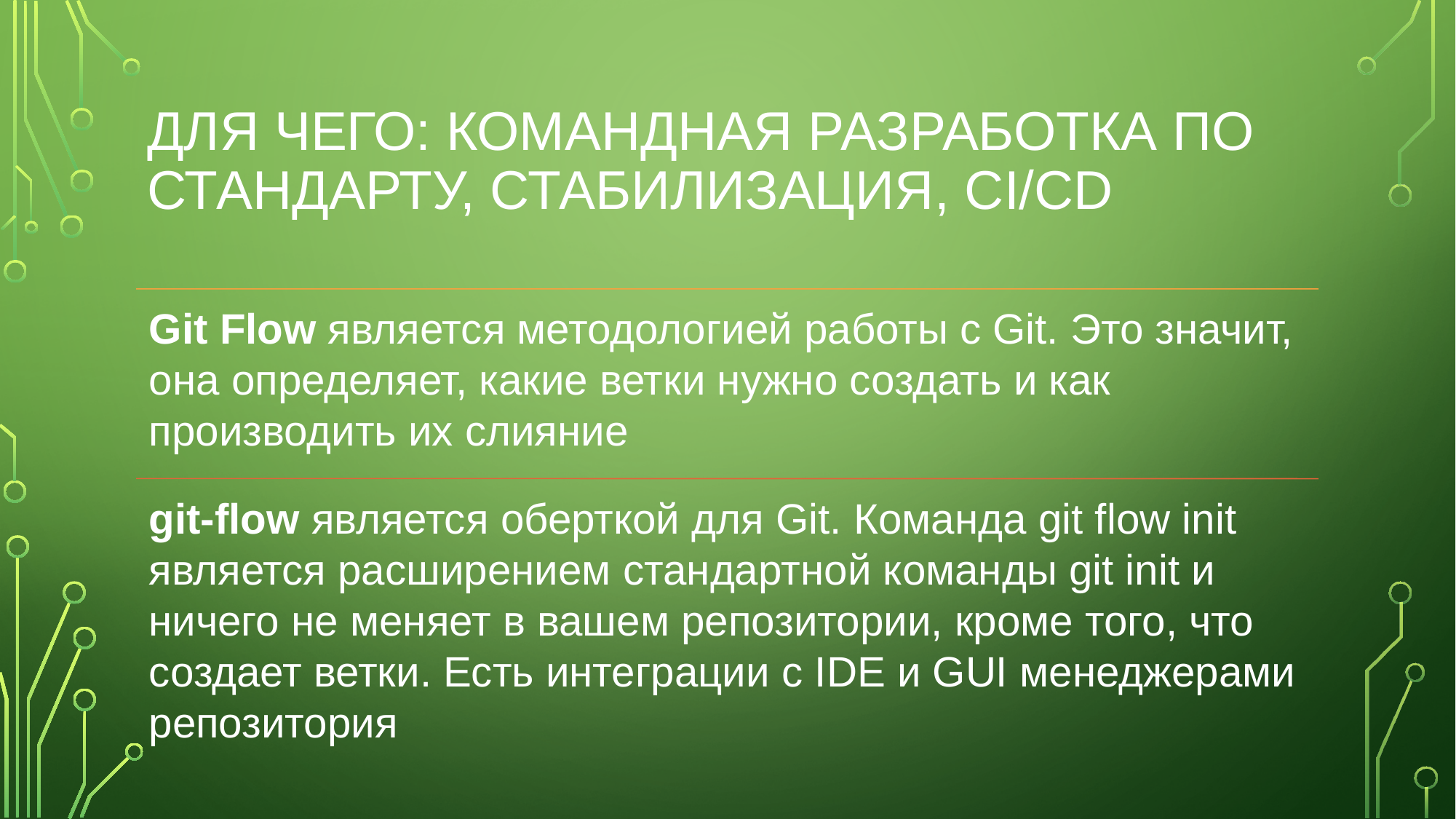

# Для чего: командная разработка по стандарту, стабилизация, CI/CD
Git Flow является методологией работы с Git. Это значит, она определяет, какие ветки нужно создать и как производить их слияние
git-flow является оберткой для Git. Команда git flow init является расширением стандартной команды git init и ничего не меняет в вашем репозитории, кроме того, что создает ветки. Есть интеграции с IDE и GUI менеджерами репозитория